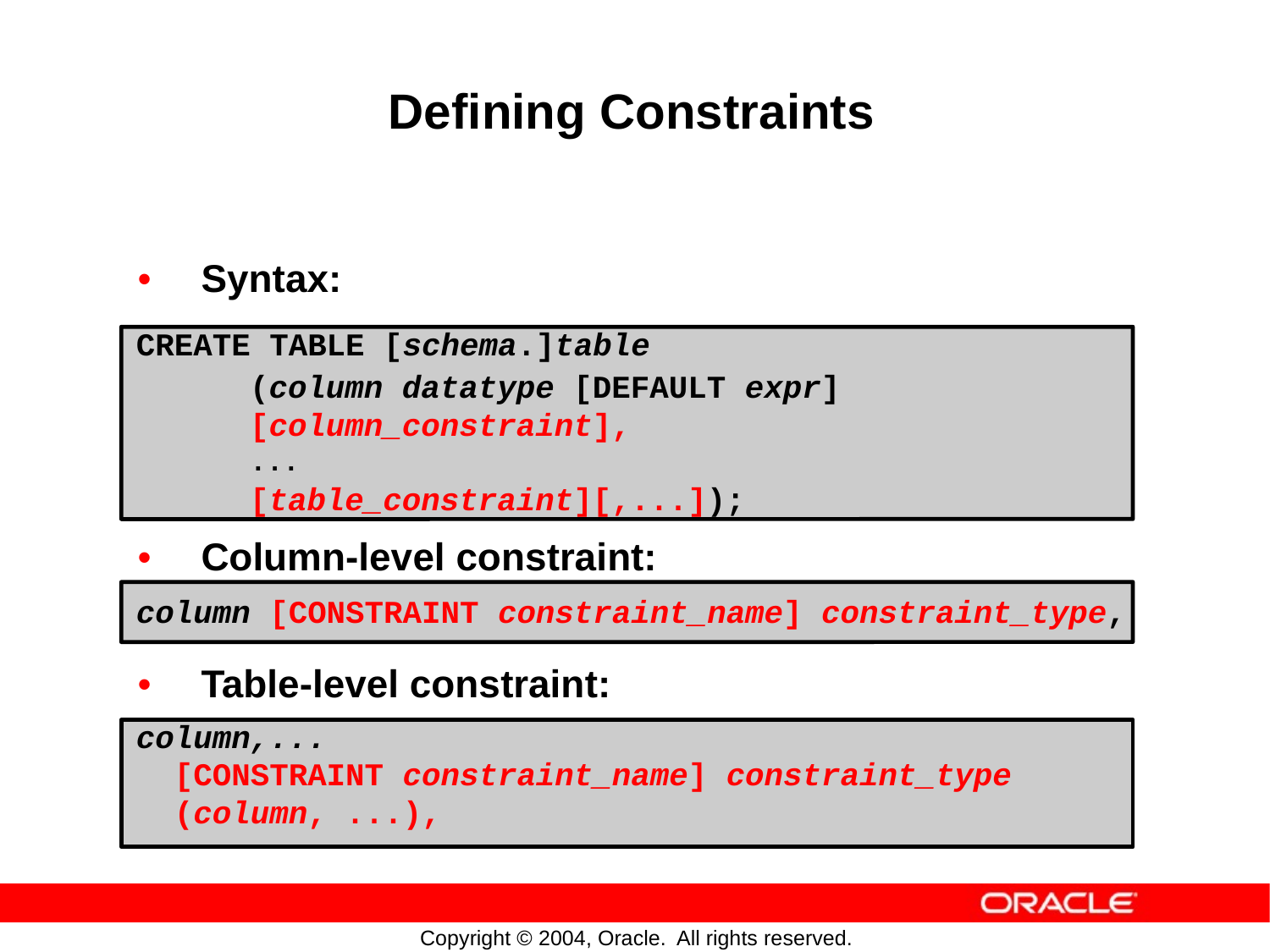

Defining
Constraints
•
Syntax:

CREATE TABLE [schema.]table
(column datatype [DEFAULT expr]
[column_constraint],
...
[table_constraint][,...]);
•
Column-level
constraint:

column [CONSTRAINT constraint_name] constraint_type,
•
Table-level constraint:

column,...
[CONSTRAINT constraint_name] constraint_type
(column, ...),

Copyright © 2004, Oracle.
All rights reserved.